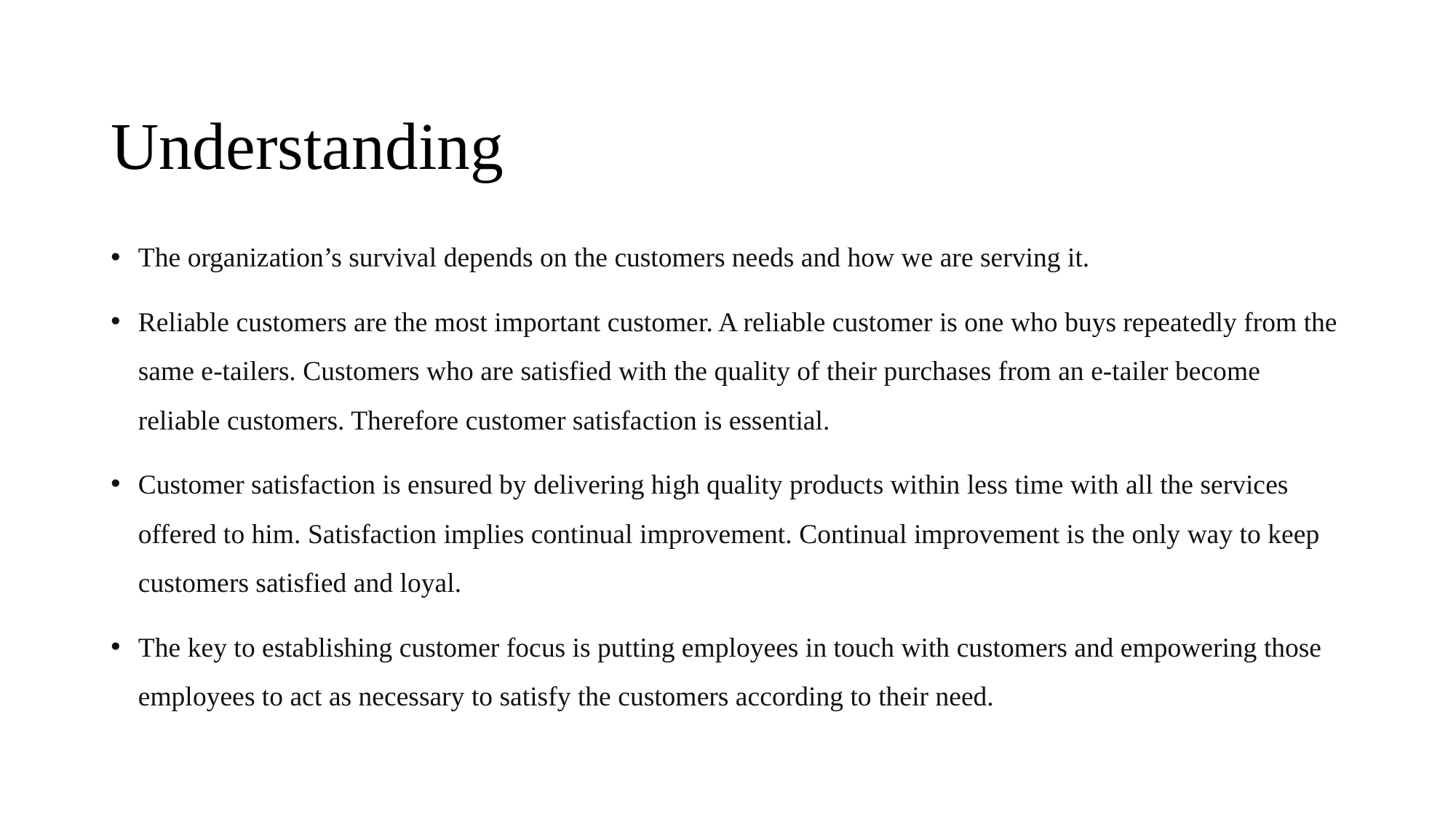

# Understanding
The organization’s survival depends on the customers needs and how we are serving it.
Reliable customers are the most important customer. A reliable customer is one who buys repeatedly from the same e-tailers. Customers who are satisfied with the quality of their purchases from an e-tailer become reliable customers. Therefore customer satisfaction is essential.
Customer satisfaction is ensured by delivering high quality products within less time with all the services offered to him. Satisfaction implies continual improvement. Continual improvement is the only way to keep customers satisfied and loyal.
The key to establishing customer focus is putting employees in touch with customers and empowering those employees to act as necessary to satisfy the customers according to their need.